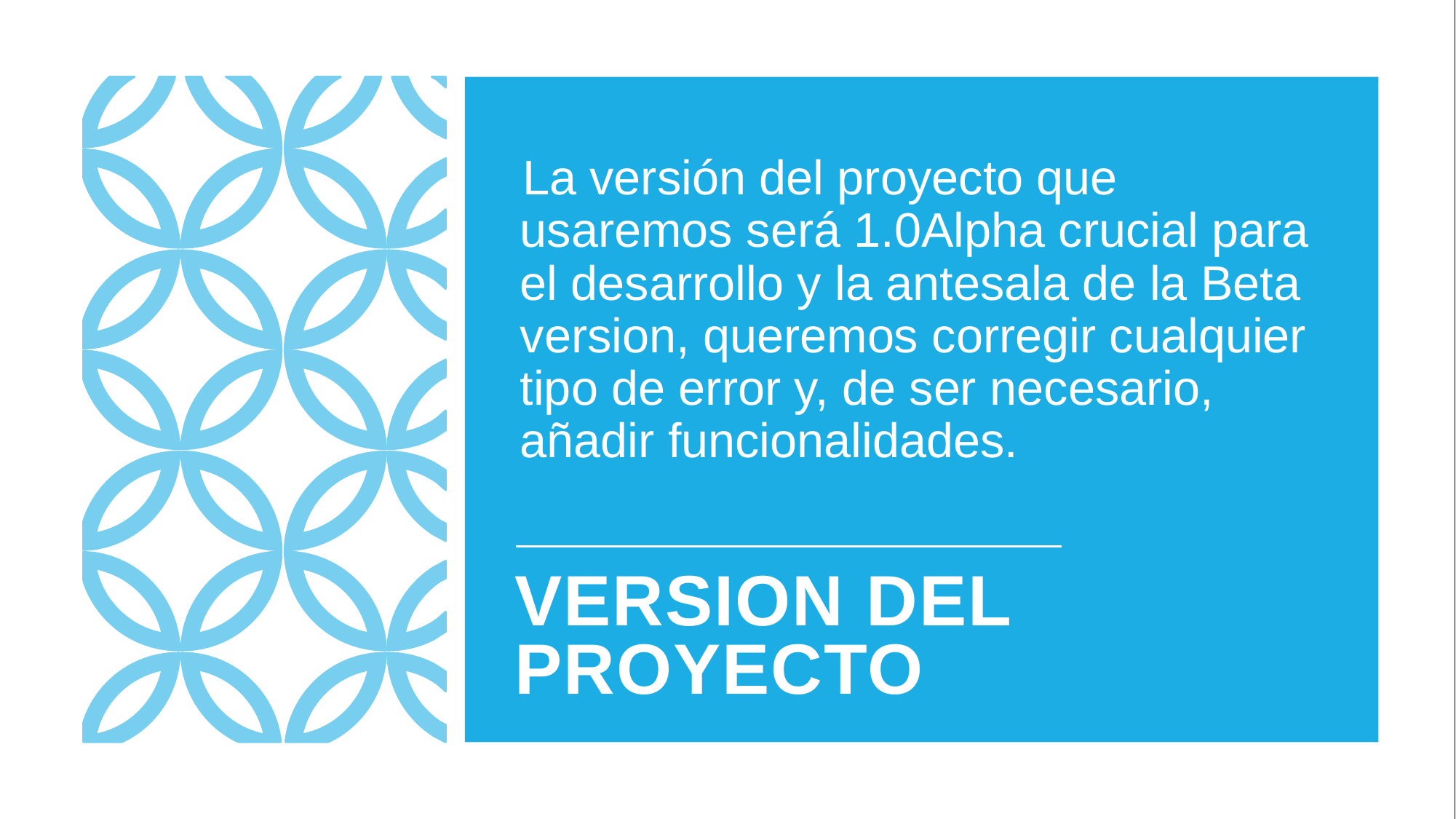

La versión del proyecto que usaremos será 1.0Alpha crucial para el desarrollo y la antesala de la Beta version, queremos corregir cualquier tipo de error y, de ser necesario, añadir funcionalidades.

# VERSION DEL PROYECTO